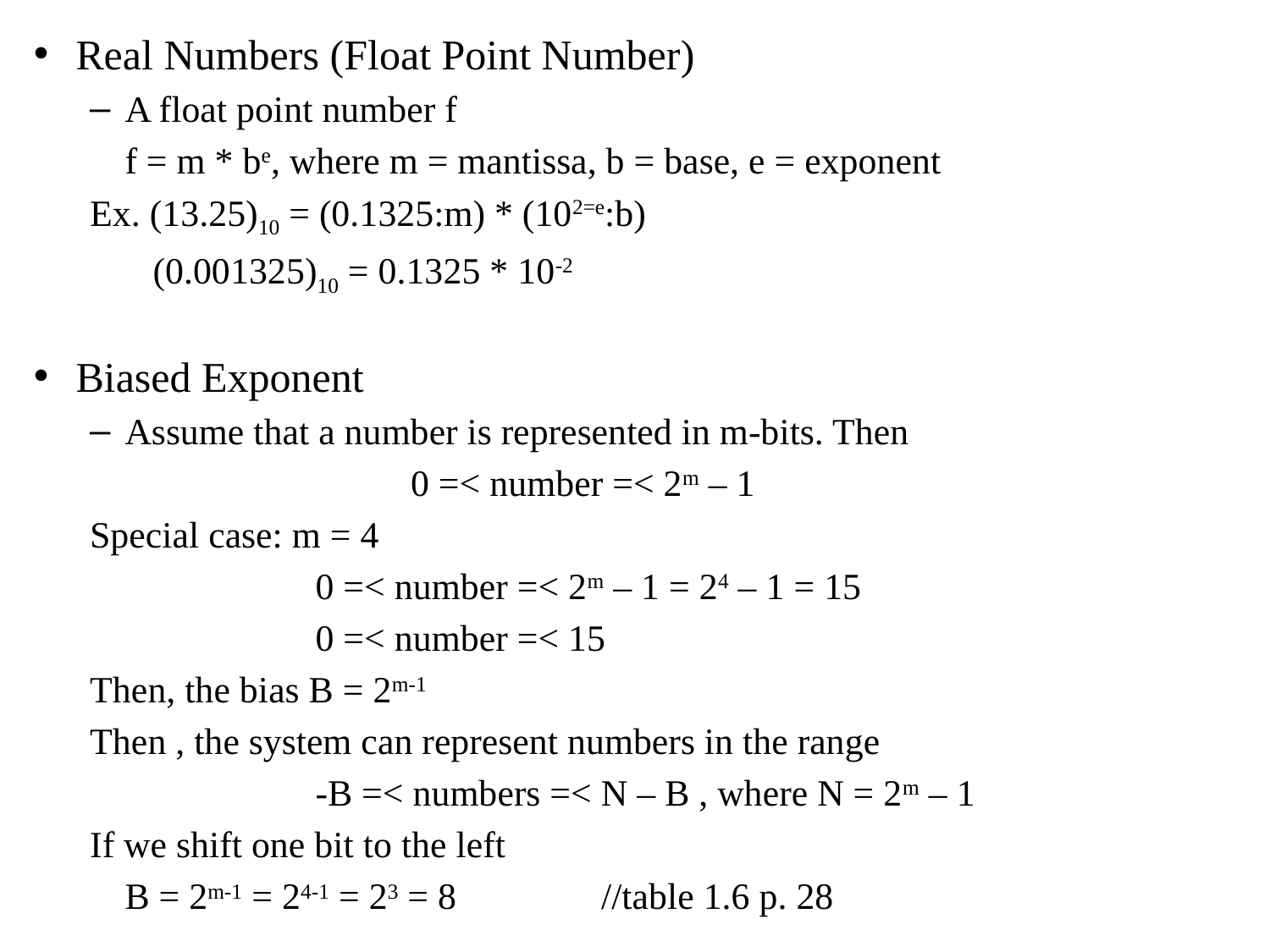

Real Numbers (Float Point Number)
A float point number f
	f = m * be, where m = mantissa, b = base, e = exponent
Ex. (13.25)10 = (0.1325:m) * (102=e:b)
	   (0.001325)10 = 0.1325 * 10-2

Biased Exponent
Assume that a number is represented in m-bits. Then
				0 =< number =< 2m – 1
Special case: m = 4
			0 =< number =< 2m – 1 = 24 – 1 = 15
			0 =< number =< 15
Then, the bias B = 2m-1
Then , the system can represent numbers in the range
			-B =< numbers =< N – B , where N = 2m – 1
If we shift one bit to the left
	B = 2m-1 = 24-1 = 23 = 8		//table 1.6 p. 28